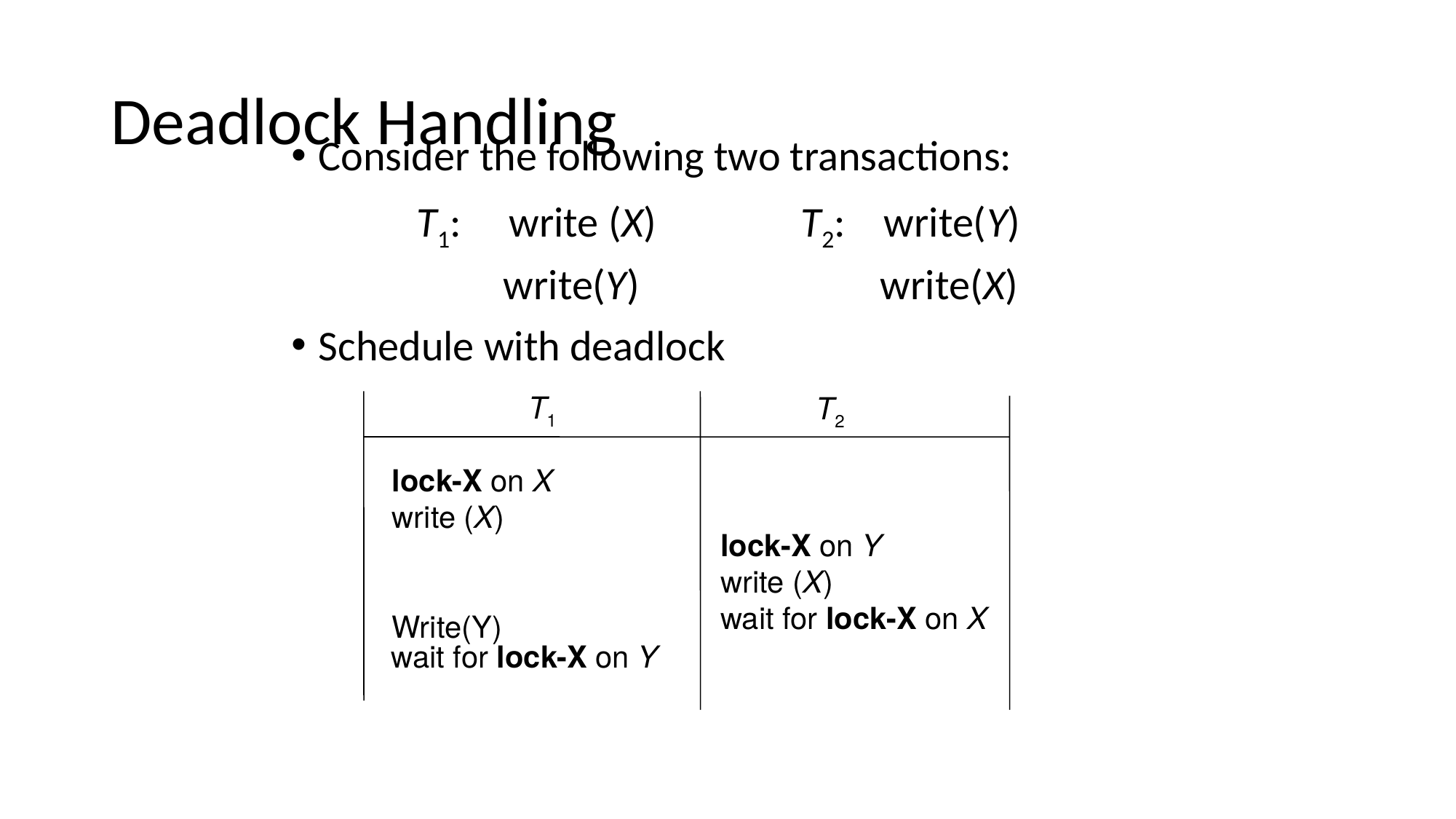

# Deadlock Handling
Consider the following two transactions:
             T1:     write (X)               T2:    write(Y)
                      write(Y)                         write(X)
Schedule with deadlock
T1
T2

lock-X on X
write (X)

Write(Y)

lock-X on Y
write (X)
wait for lock-X on X
wait for lock-X on Y